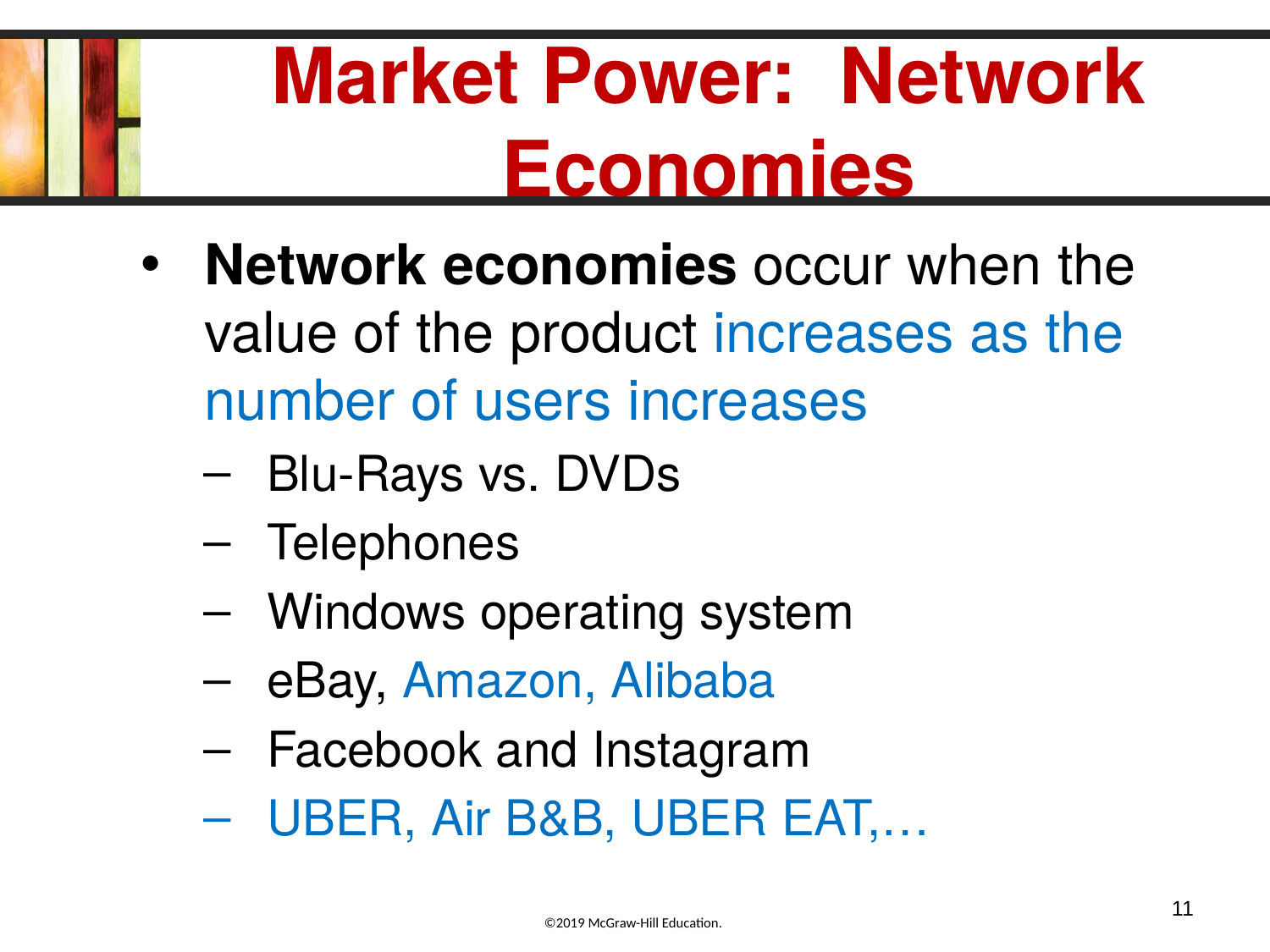

# Market Power:  Network Economies
Network economies occur when the value of the product increases as the number of users increases
Blu-Rays vs. DVDs
Telephones
Windows operating system
eBay, Amazon, Alibaba
Facebook and Instagram
UBER, Air B&B, UBER EAT,…

11
©2019 McGraw-Hill Education.